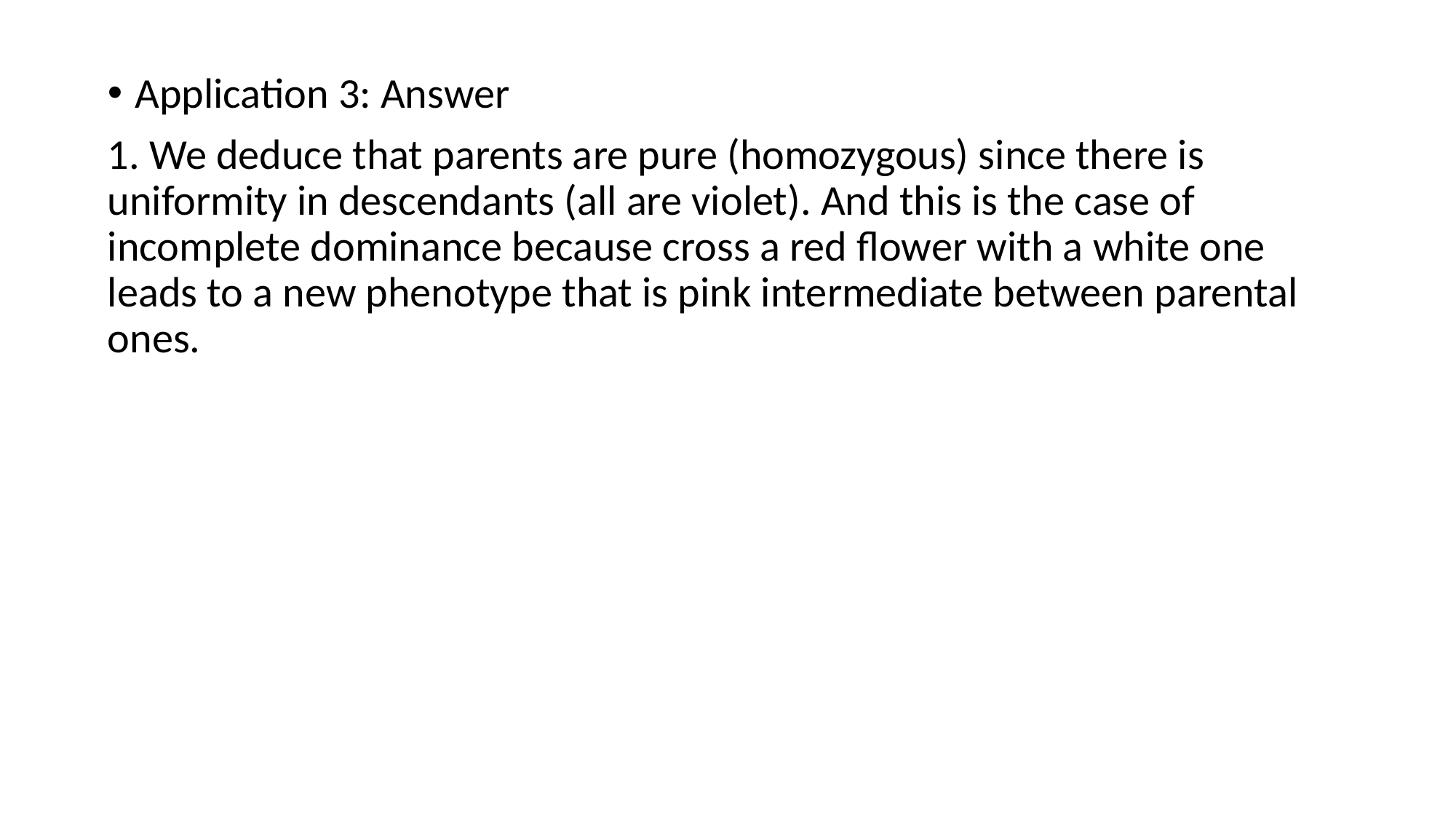

Application 3: Answer
1. We deduce that parents are pure (homozygous) since there is uniformity in descendants (all are violet). And this is the case of incomplete dominance because cross a red flower with a white one leads to a new phenotype that is pink intermediate between parental ones.